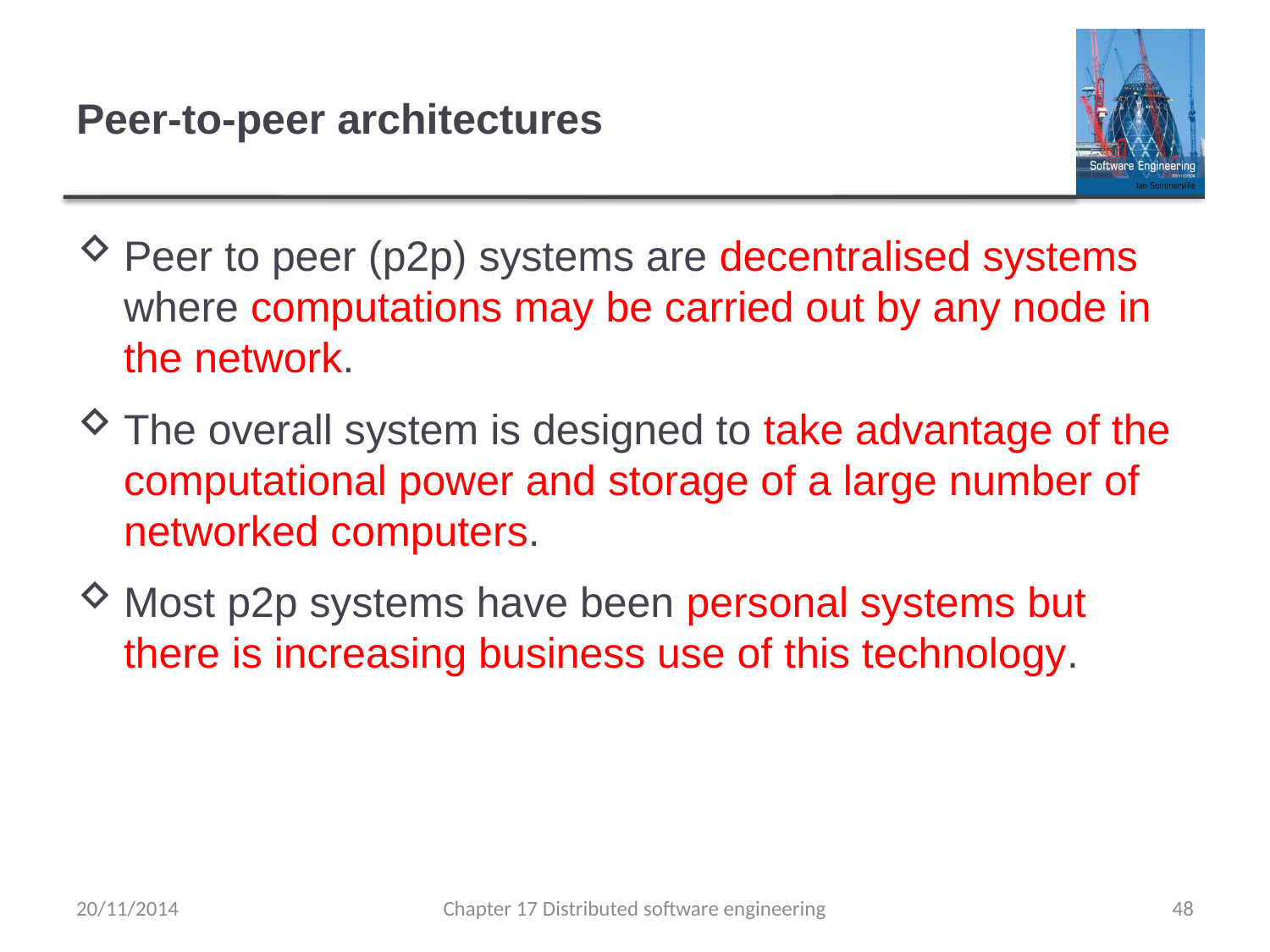

# Peer-to-peer architectures
Peer to peer (p2p) systems are decentralised systems where computations may be carried out by any node in the network.
The overall system is designed to take advantage of the computational power and storage of a large number of networked computers.
Most p2p systems have been personal systems but there is increasing business use of this technology.
20/11/2014
Chapter 17 Distributed software engineering
48